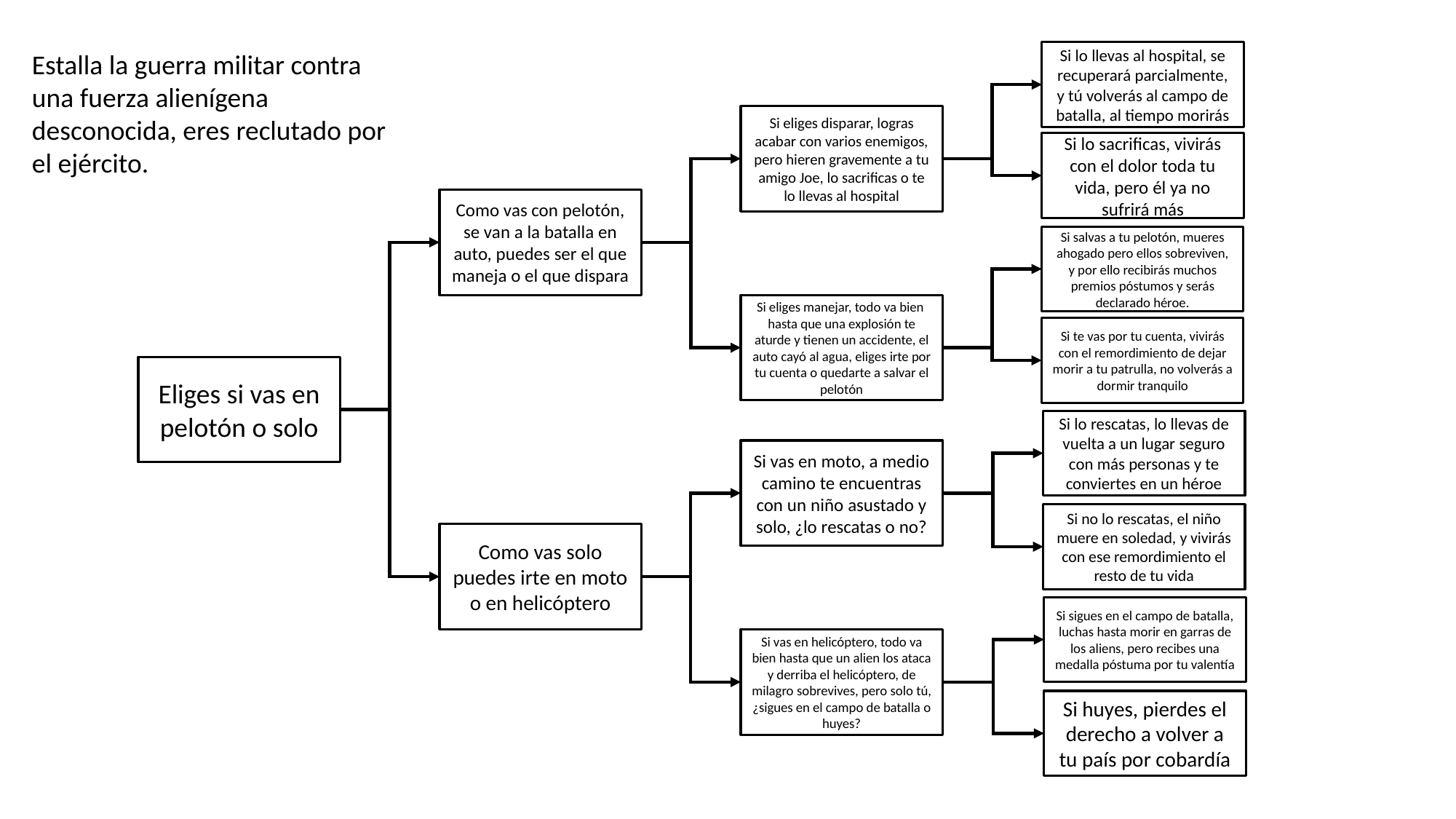

Estalla la guerra militar contra
una fuerza alienígena desconocida, eres reclutado por el ejército.
Si lo llevas al hospital, se recuperará parcialmente, y tú volverás al campo de batalla, al tiempo morirás
Si eliges disparar, logras acabar con varios enemigos, pero hieren gravemente a tu amigo Joe, lo sacrificas o te lo llevas al hospital
Si lo sacrificas, vivirás con el dolor toda tu vida, pero él ya no sufrirá más
Como vas con pelotón, se van a la batalla en auto, puedes ser el que maneja o el que dispara
Si salvas a tu pelotón, mueres ahogado pero ellos sobreviven, y por ello recibirás muchos premios póstumos y serás declarado héroe.
Si eliges manejar, todo va bien  hasta que una explosión te aturde y tienen un accidente, el auto cayó al agua, eliges irte por tu cuenta o quedarte a salvar el pelotón
Si te vas por tu cuenta, vivirás con el remordimiento de dejar morir a tu patrulla, no volverás a dormir tranquilo
Eliges si vas en pelotón o solo
Si lo rescatas, lo llevas de vuelta a un lugar seguro con más personas y te conviertes en un héroe
Si vas en moto, a medio camino te encuentras con un niño asustado y solo, ¿lo rescatas o no?
Si no lo rescatas, el niño muere en soledad, y vivirás con ese remordimiento el resto de tu vida
Como vas solo puedes irte en moto o en helicóptero
Si sigues en el campo de batalla, luchas hasta morir en garras de los aliens, pero recibes una medalla póstuma por tu valentía
Si vas en helicóptero, todo va bien hasta que un alien los ataca y derriba el helicóptero, de milagro sobrevives, pero solo tú, ¿sigues en el campo de batalla o huyes?
Si huyes, pierdes el derecho a volver a tu país por cobardía